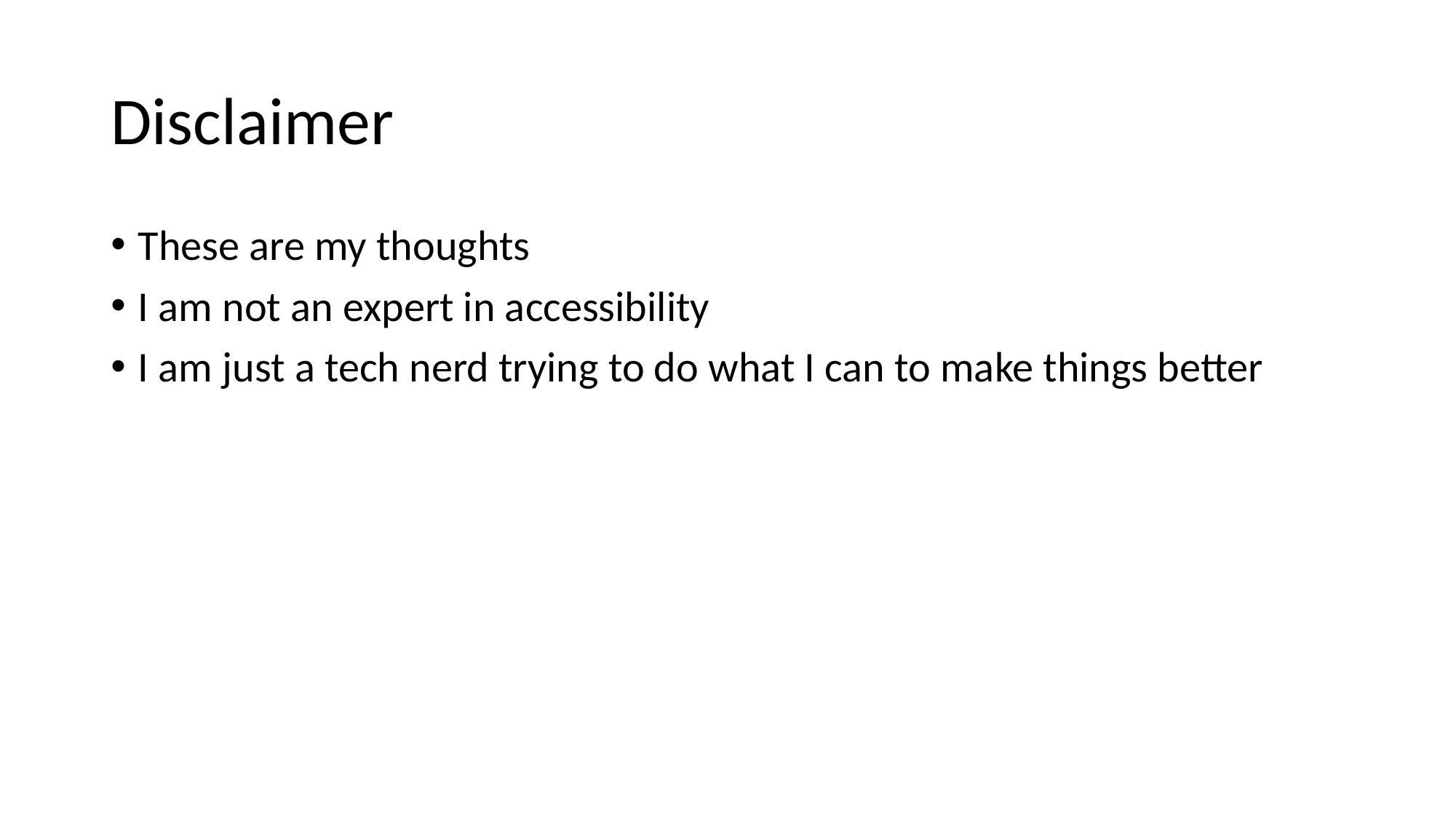

# Disclaimer
These are my thoughts
I am not an expert in accessibility
I am just a tech nerd trying to do what I can to make things better